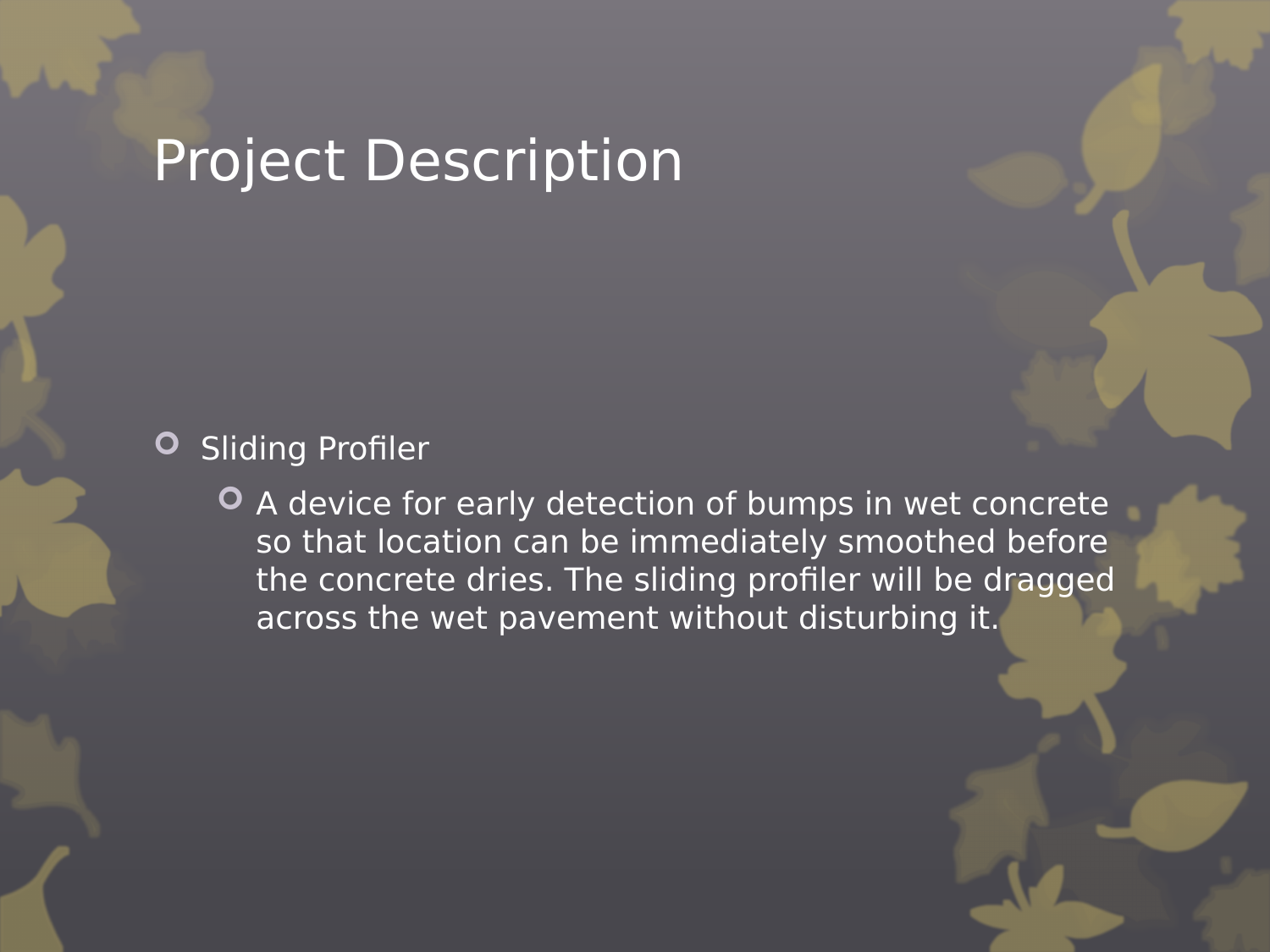

# Project Description
Sliding Profiler
A device for early detection of bumps in wet concrete so that location can be immediately smoothed before the concrete dries. The sliding profiler will be dragged across the wet pavement without disturbing it.